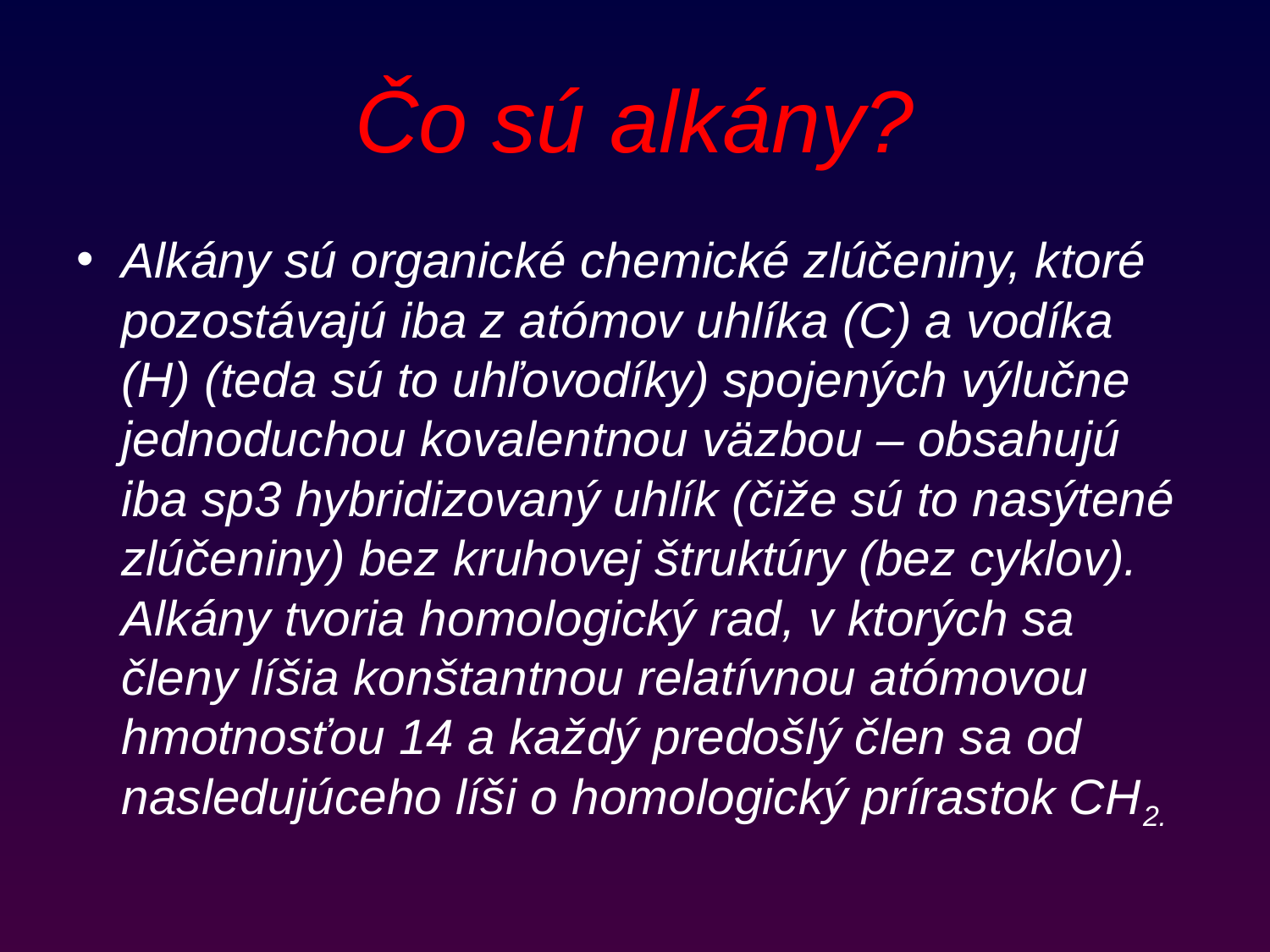

# Čo sú alkány?
Alkány sú organické chemické zlúčeniny, ktoré pozostávajú iba z atómov uhlíka (C) a vodíka (H) (teda sú to uhľovodíky) spojených výlučne jednoduchou kovalentnou väzbou – obsahujú iba sp3 hybridizovaný uhlík (čiže sú to nasýtené zlúčeniny) bez kruhovej štruktúry (bez cyklov). Alkány tvoria homologický rad, v ktorých sa členy líšia konštantnou relatívnou atómovou hmotnosťou 14 a každý predošlý člen sa od nasledujúceho líši o homologický prírastok CH2.